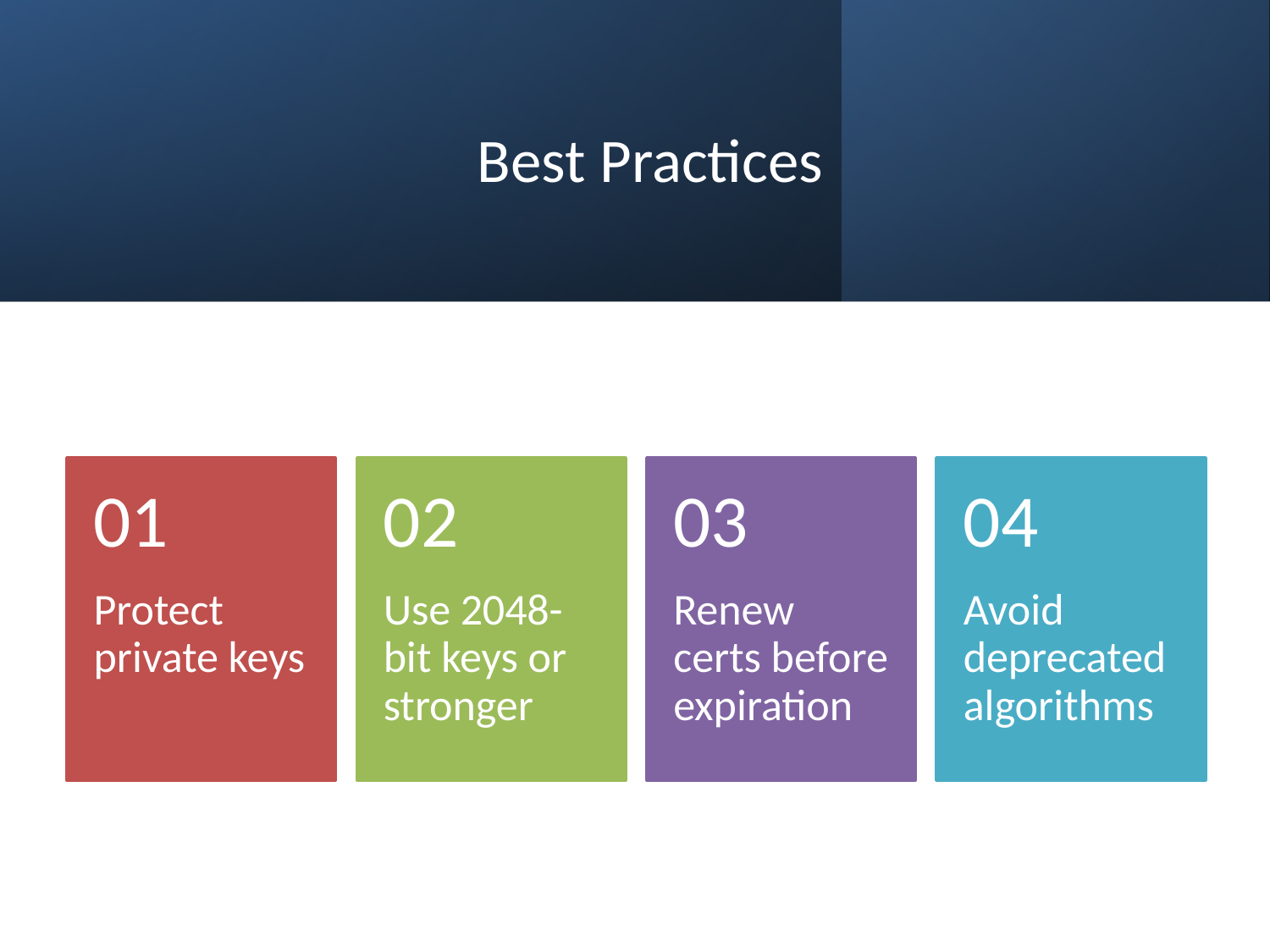

# Best Practices

01

02

03

04
Protect private keys
Use 2048-bit keys or stronger
Renew certs before expiration
Avoid deprecated algorithms